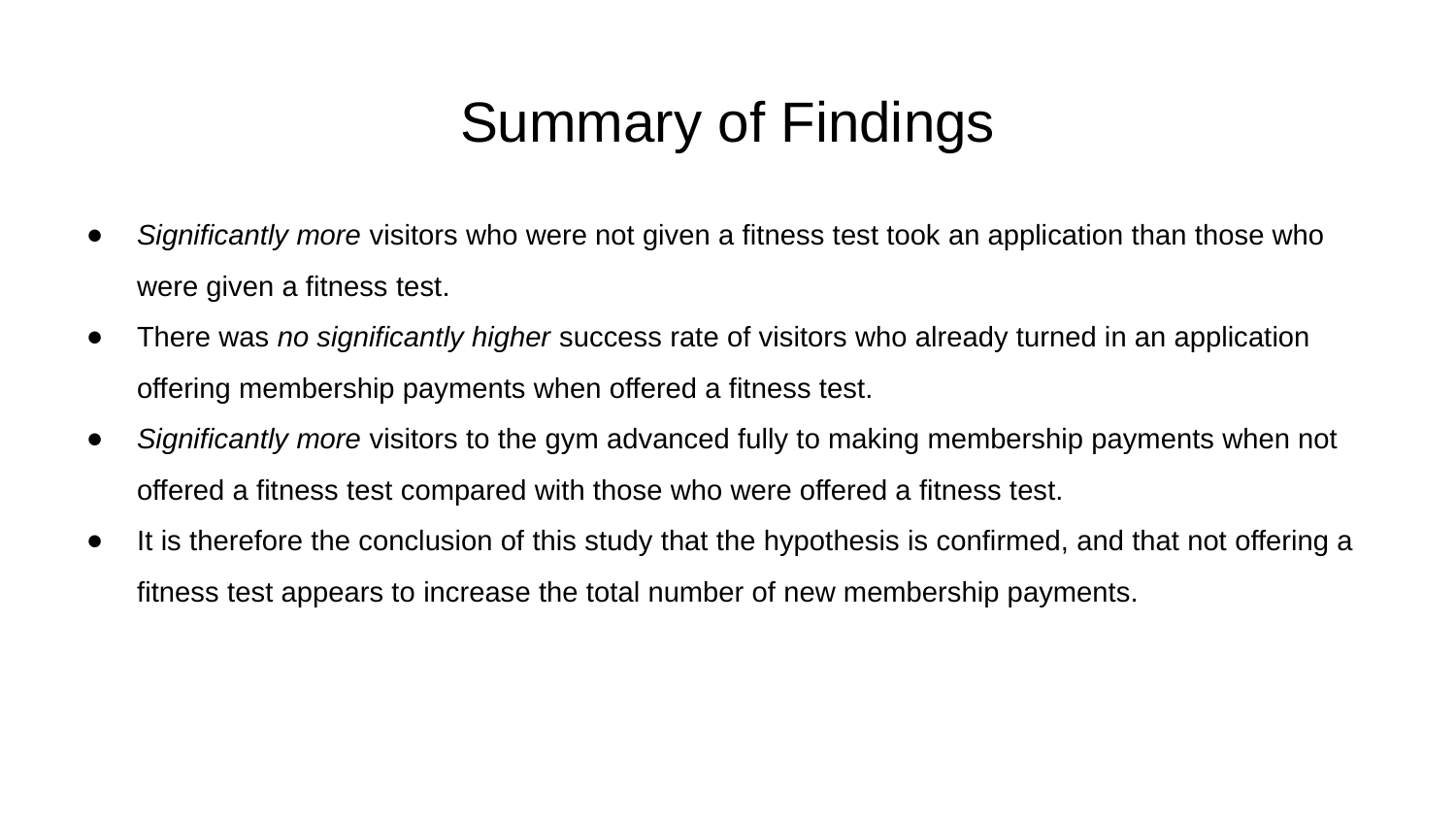

# Summary of Findings
Significantly more visitors who were not given a fitness test took an application than those who were given a fitness test.
There was no significantly higher success rate of visitors who already turned in an application offering membership payments when offered a fitness test.
Significantly more visitors to the gym advanced fully to making membership payments when not offered a fitness test compared with those who were offered a fitness test.
It is therefore the conclusion of this study that the hypothesis is confirmed, and that not offering a fitness test appears to increase the total number of new membership payments.